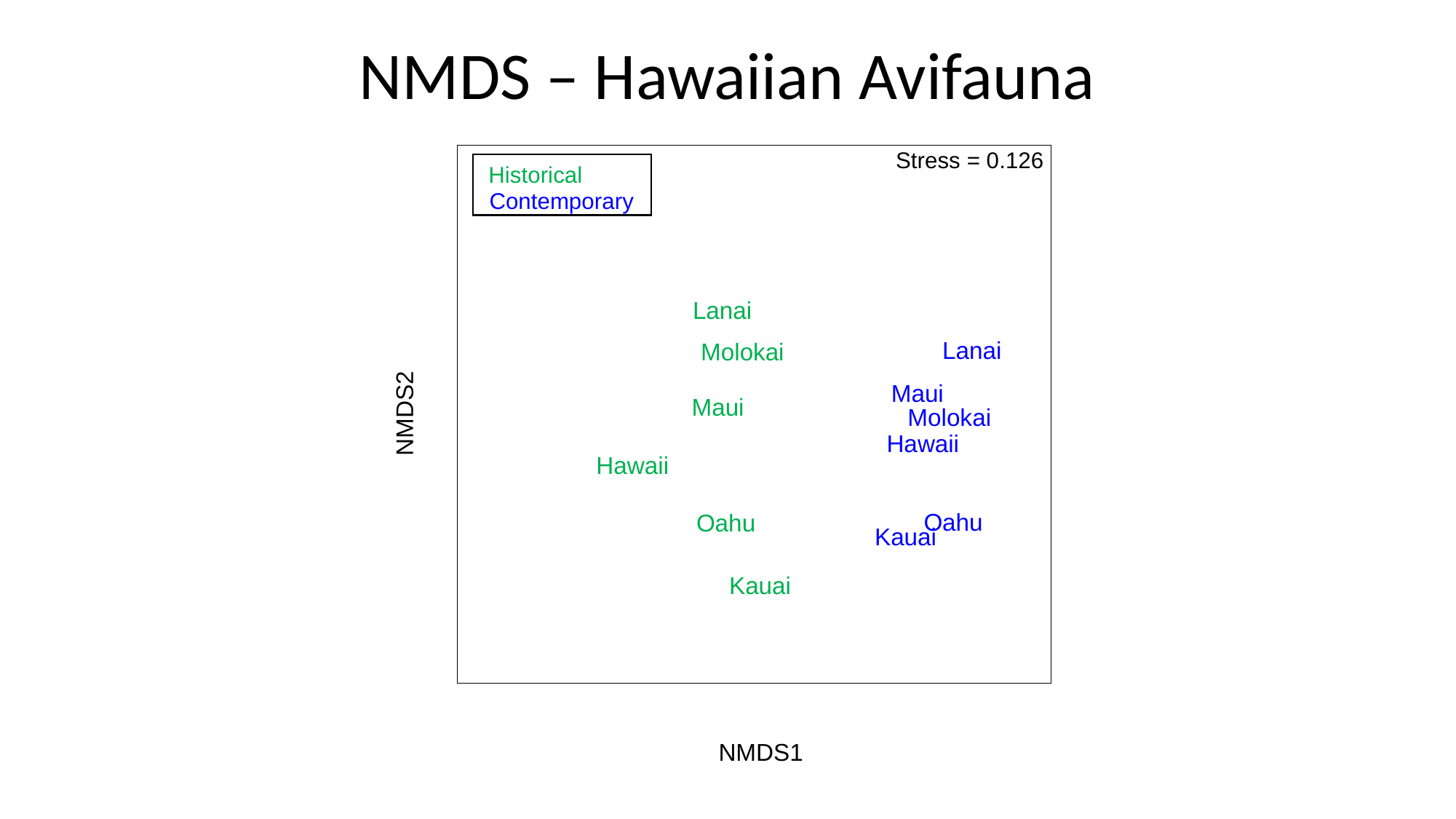

# NMDS – Hawaiian Avifauna

Lanai

Lanai

Molokai

Maui

Maui

NMDS2
Molokai

Hawaii

Hawaii

Oahu

Oahu

Kauai

Kauai

NMDS1

Historical
Contemporary
Stress = 0.126